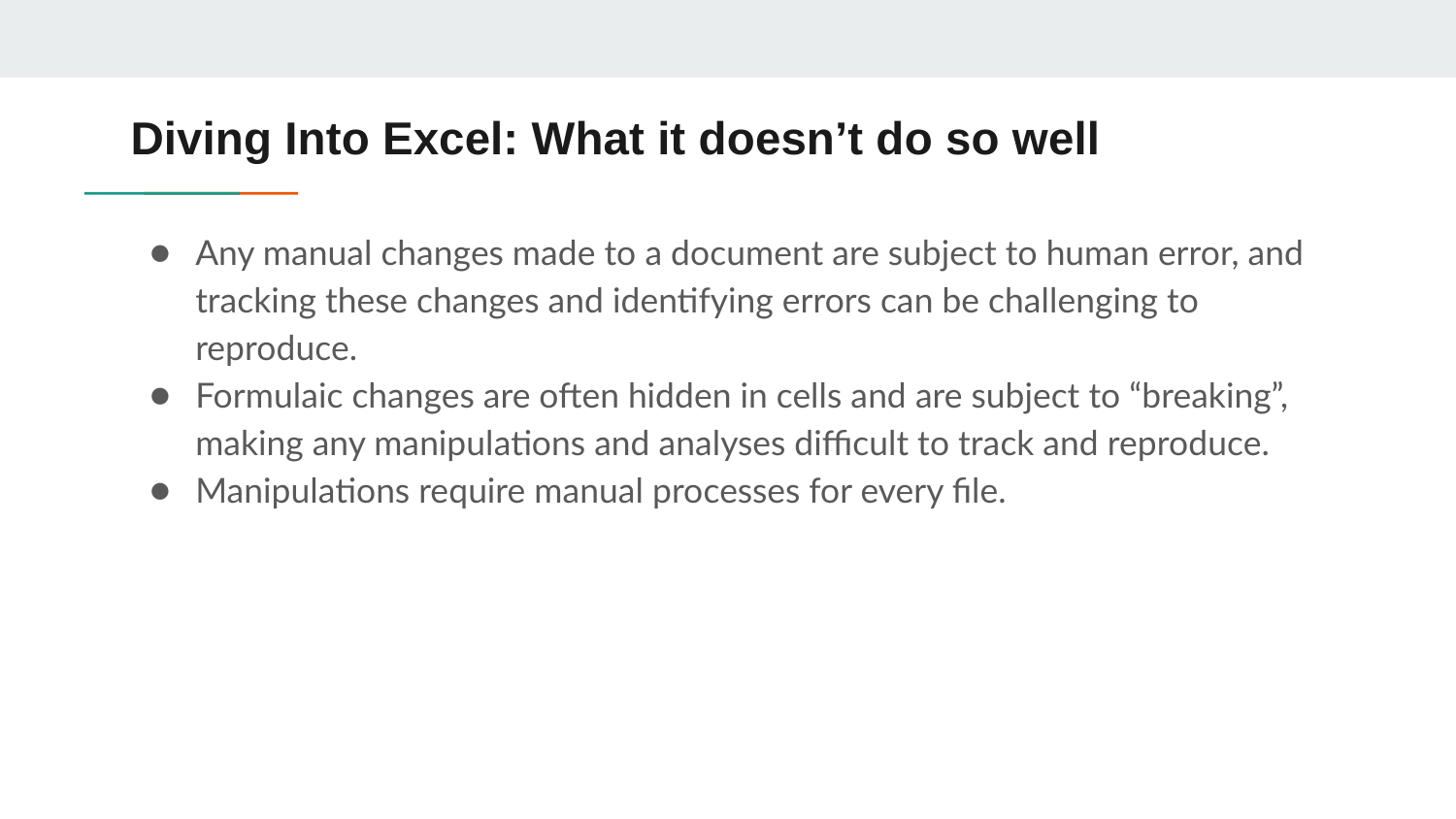

# Diving Into Excel: What it doesn’t do so well
Any manual changes made to a document are subject to human error, and tracking these changes and identifying errors can be challenging to reproduce.
Formulaic changes are often hidden in cells and are subject to “breaking”, making any manipulations and analyses difficult to track and reproduce.
Manipulations require manual processes for every file.